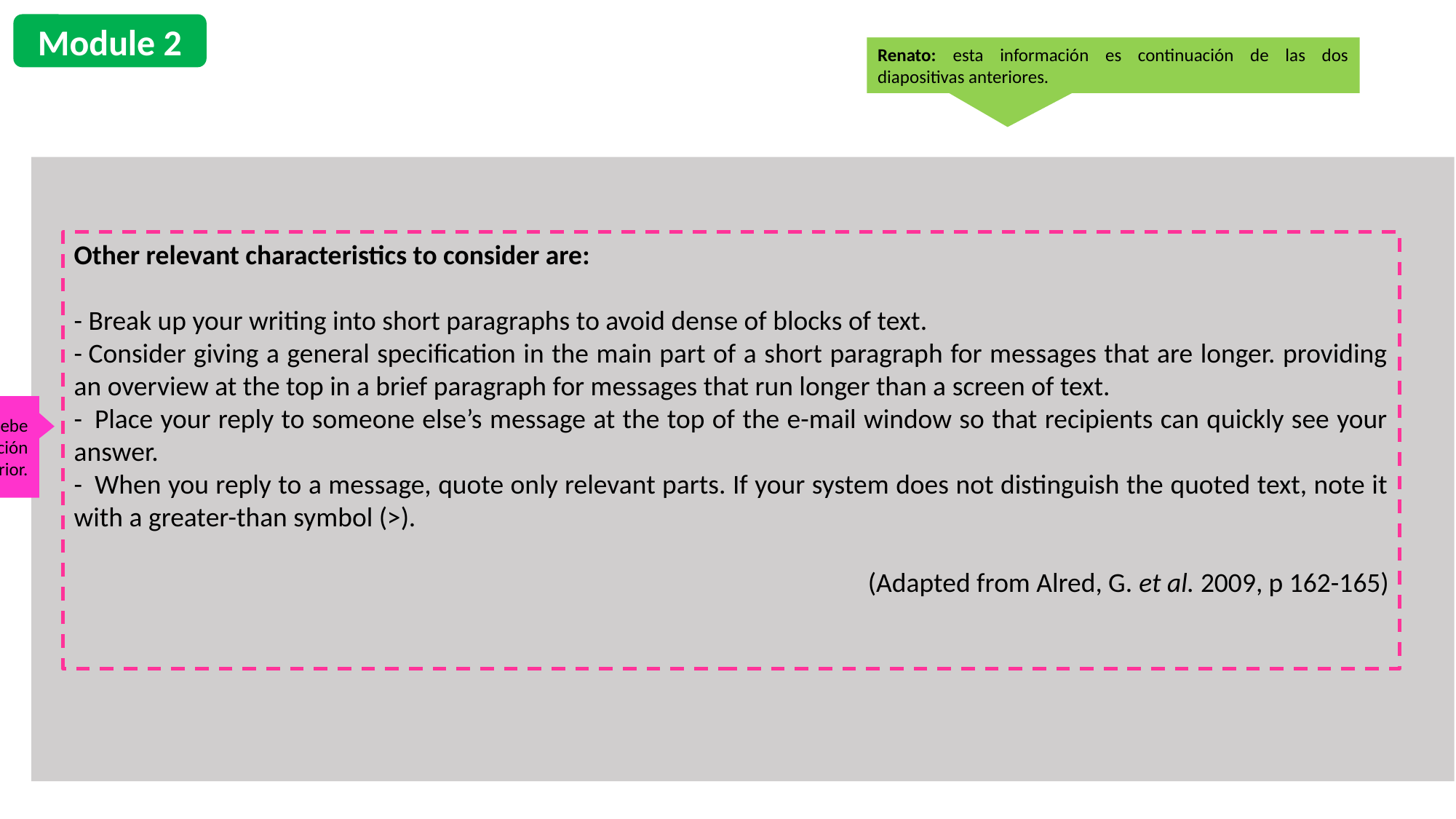

Module 2
Renato: esta información es continuación de las dos diapositivas anteriores.

Other relevant characteristics to consider are:

- Break up your writing into short paragraphs to avoid dense of blocks of text.
- Consider giving a general specification in the main part of a short paragraph for messages that are longer. providing an overview at the top in a brief paragraph for messages that run longer than a screen of text.
-  Place your reply to someone else’s message at the top of the e-mail window so that recipients can quickly see your answer.
-  When you reply to a message, quote only relevant parts. If your system does not distinguish the quoted text, note it with a greater-than symbol (>).

      (Adapted from Alred, G. et al. 2009, p 162-165)

Aurelio: esta información debe integrarse en la presentación solicitada en la dispositiva anterior.